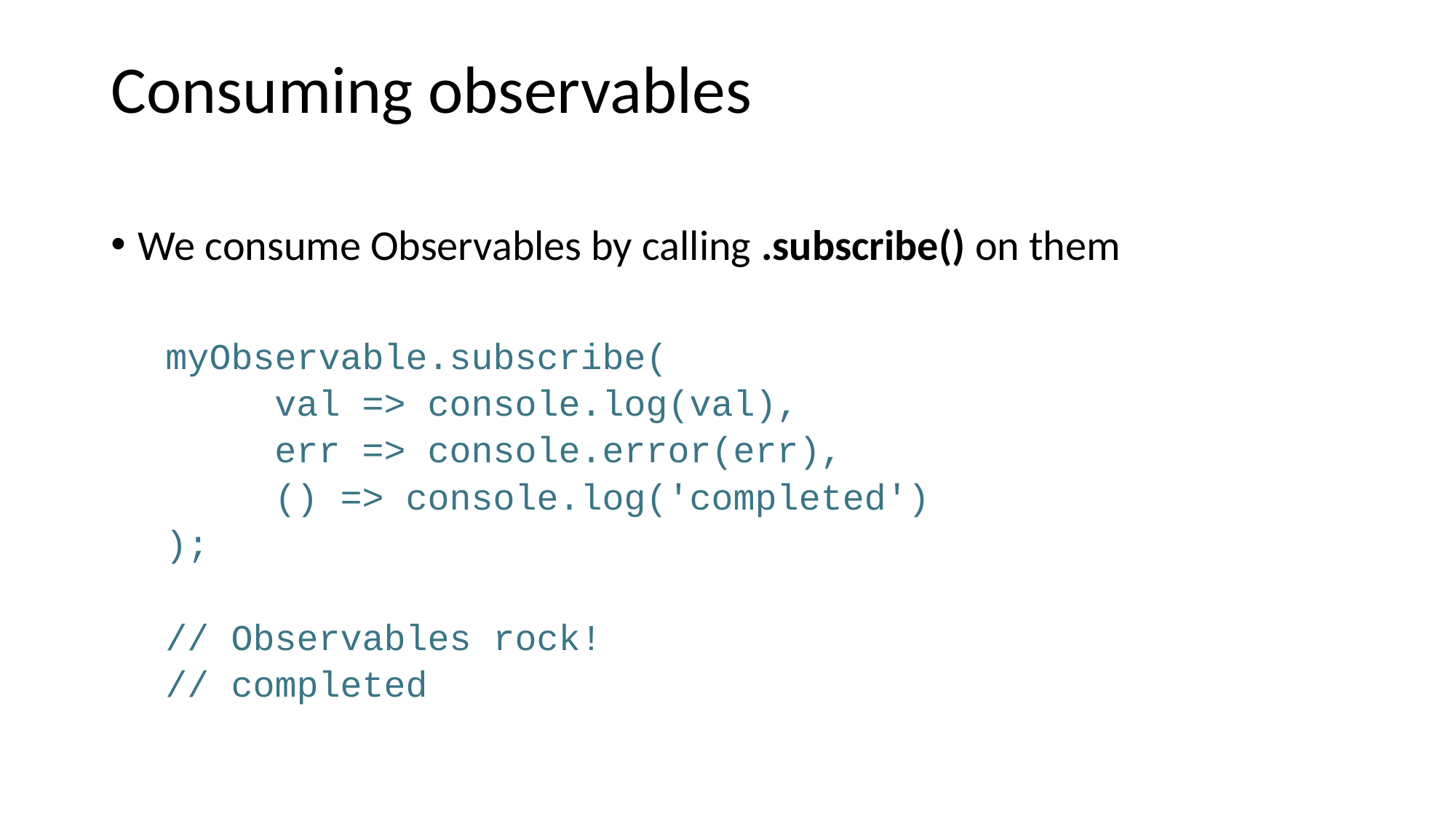

# Consuming observables
We consume Observables by calling .subscribe() on them

myObservable.subscribe(
	val => console.log(val),
	err => console.error(err),
	() => console.log('completed')
);

// Observables rock!
// completed